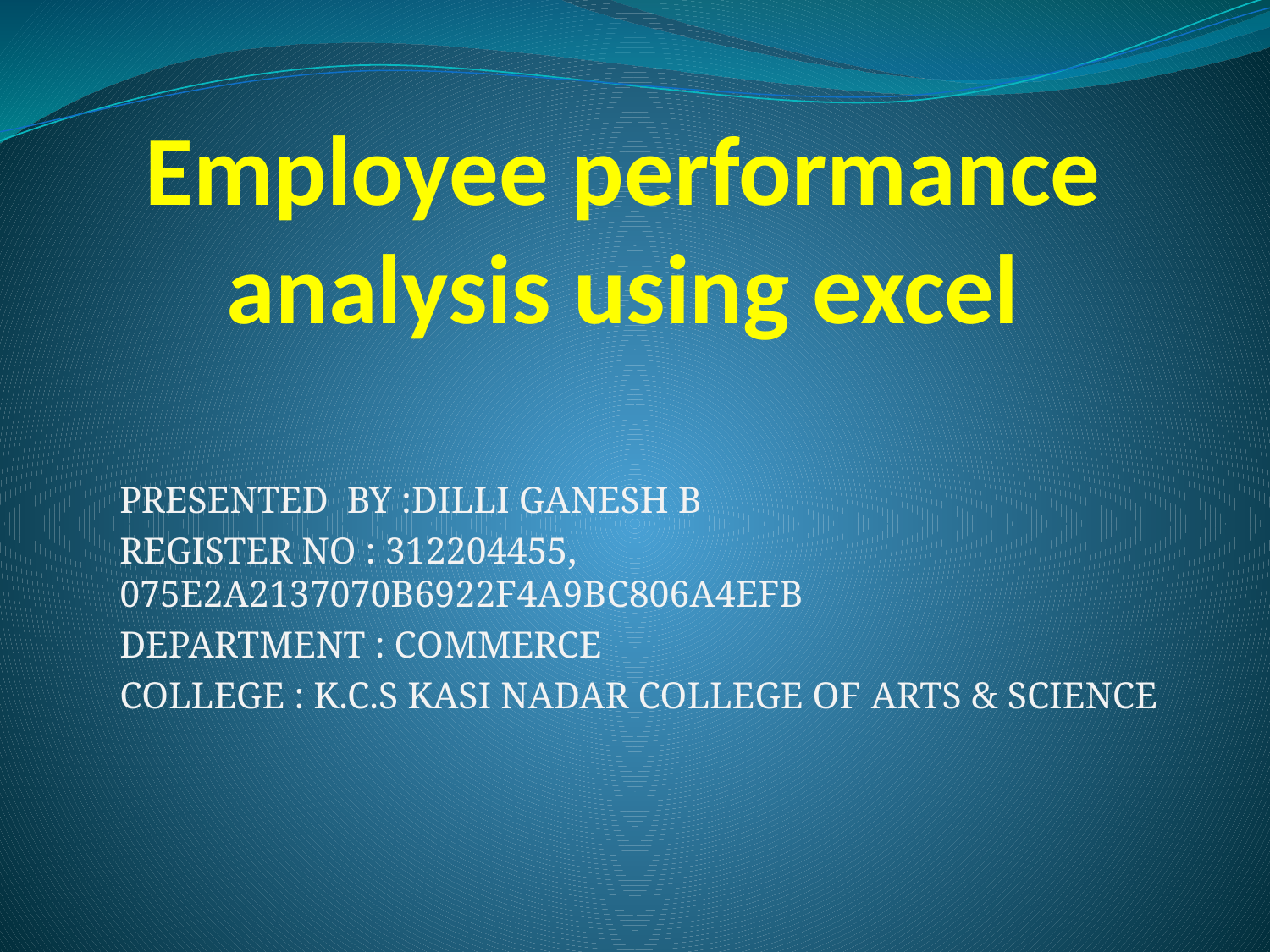

# Employee performance analysis using excel
PRESENTED  BY :DILLI GANESH B
REGISTER NO : 312204455, 075E2A2137070B6922F4A9BC806A4EFB
DEPARTMENT : COMMERCE
COLLEGE : K.C.S KASI NADAR COLLEGE OF ARTS & SCIENCE